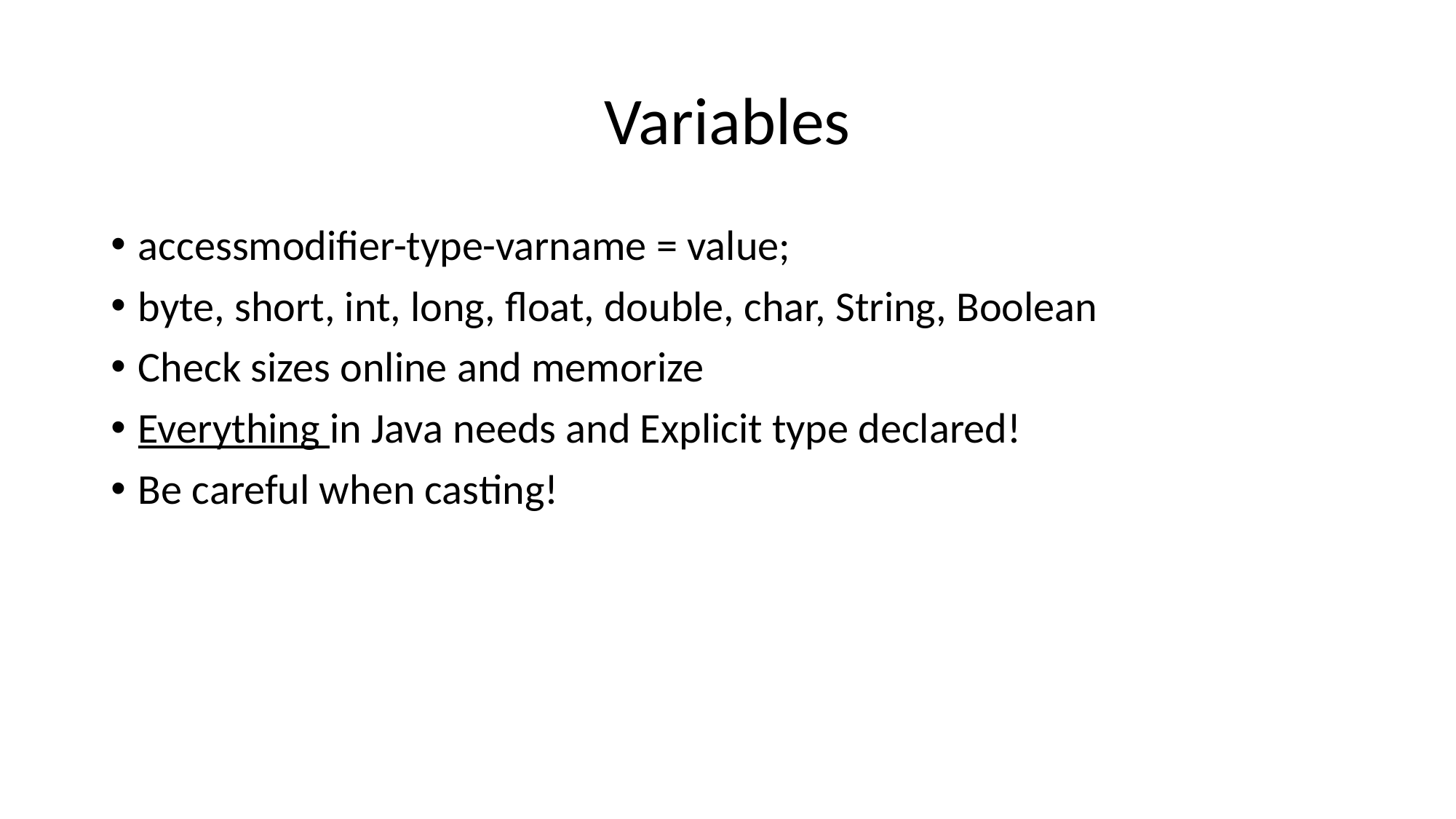

# Variables
accessmodifier-type-varname = value;
byte, short, int, long, float, double, char, String, Boolean
Check sizes online and memorize
Everything in Java needs and Explicit type declared!
Be careful when casting!